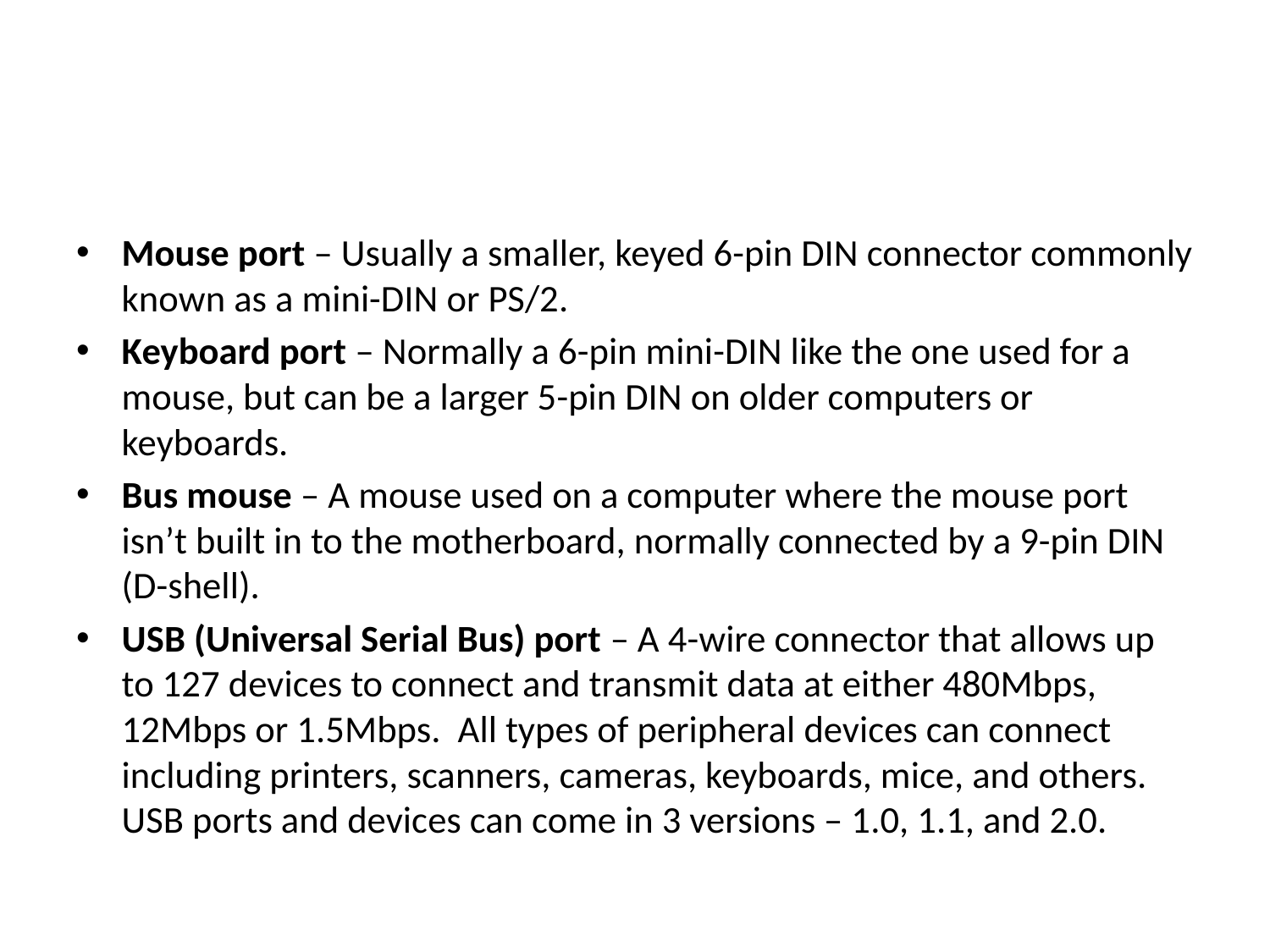

#
Mouse port – Usually a smaller, keyed 6-pin DIN connector commonly known as a mini-DIN or PS/2.
Keyboard port – Normally a 6-pin mini-DIN like the one used for a mouse, but can be a larger 5-pin DIN on older computers or keyboards.
Bus mouse – A mouse used on a computer where the mouse port isn’t built in to the motherboard, normally connected by a 9-pin DIN (D-shell).
USB (Universal Serial Bus) port – A 4-wire connector that allows up to 127 devices to connect and transmit data at either 480Mbps, 12Mbps or 1.5Mbps.  All types of peripheral devices can connect including printers, scanners, cameras, keyboards, mice, and others.  USB ports and devices can come in 3 versions – 1.0, 1.1, and 2.0.